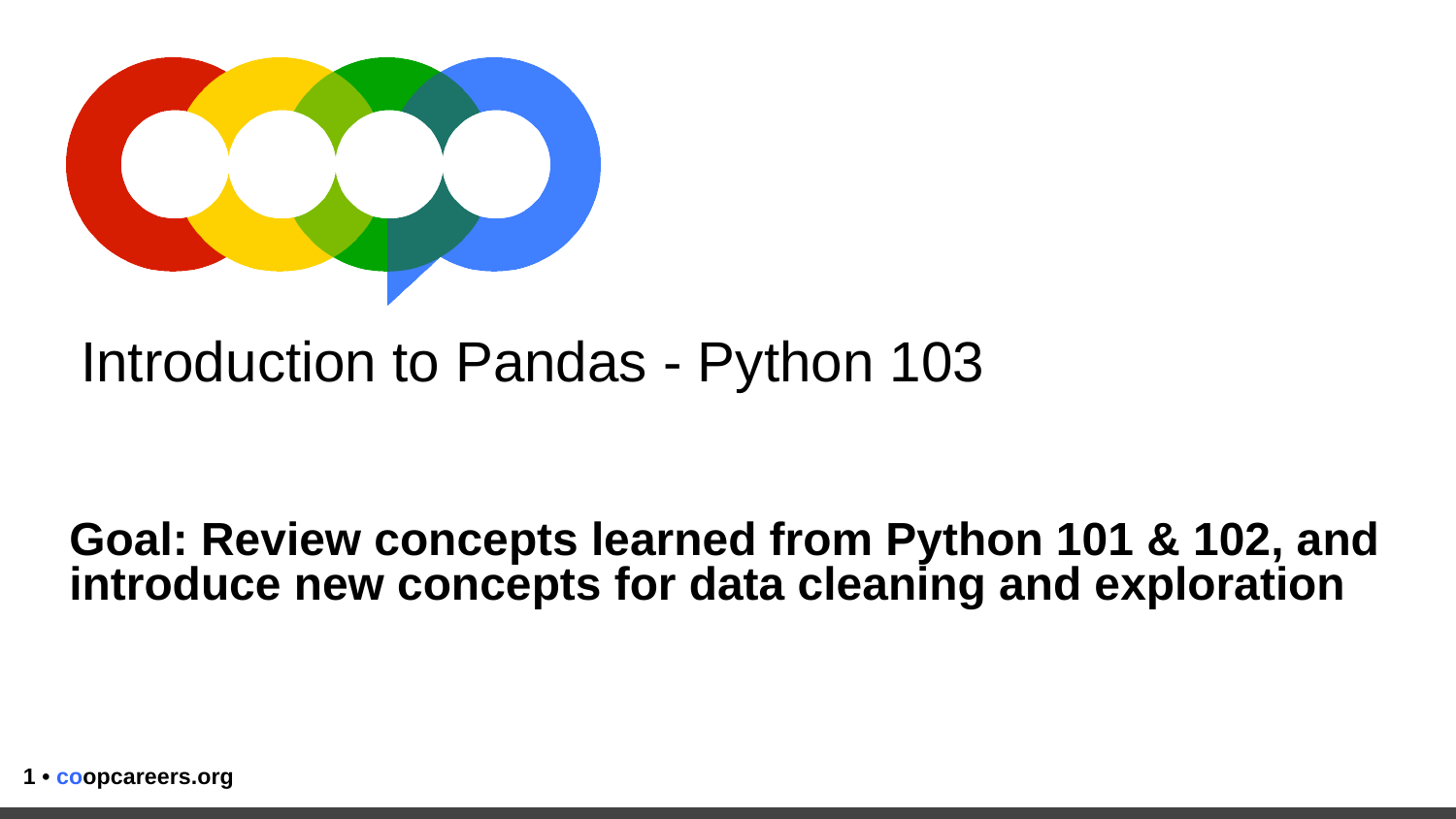

# Introduction to Pandas - Python 103
Goal: Review concepts learned from Python 101 & 102, and introduce new concepts for data cleaning and exploration
1 • coopcareers.org